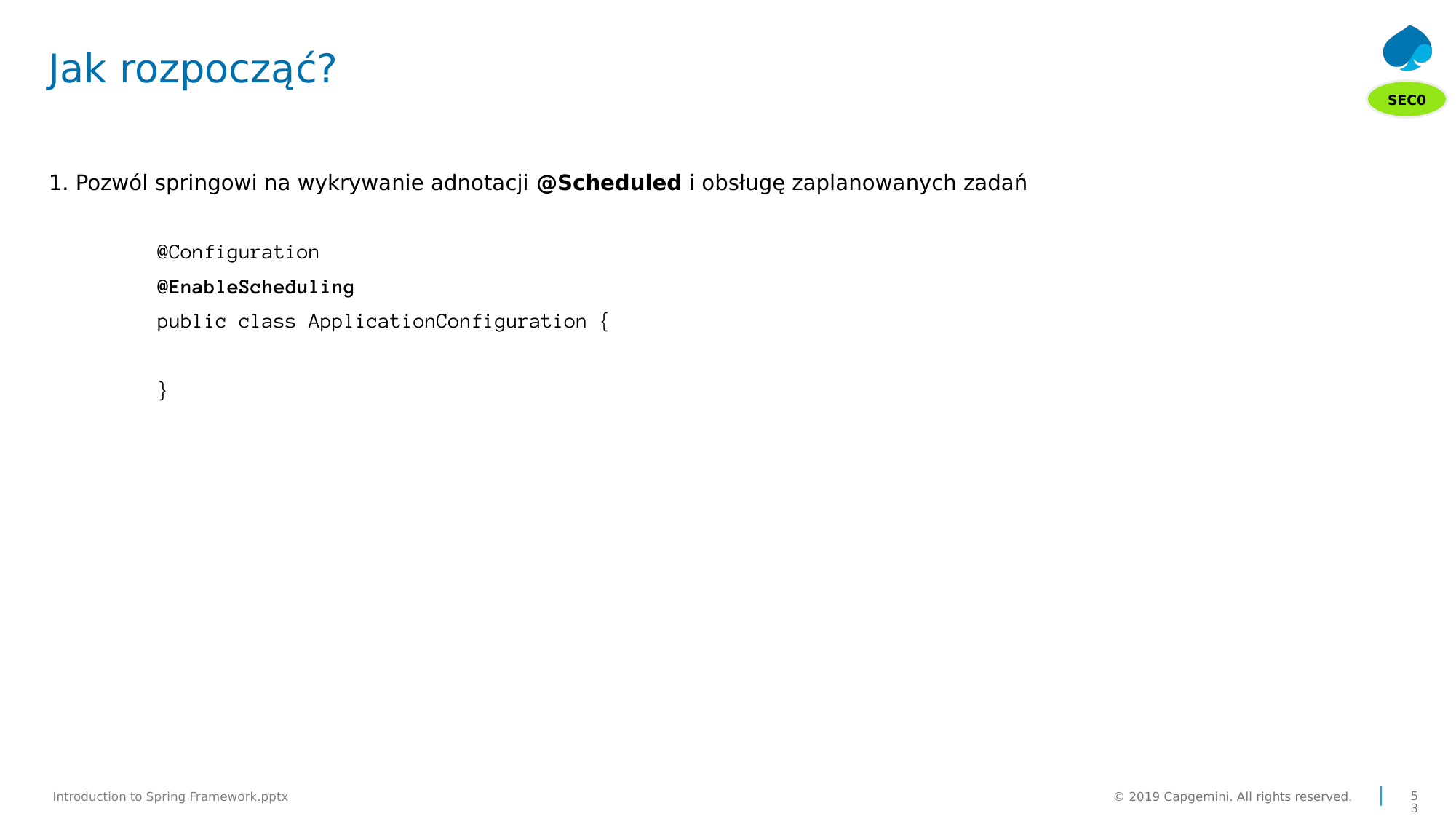

# Jak rozpocząć?
SEC0
1. Pozwól springowi na wykrywanie adnotacji @Scheduled i obsługę zaplanowanych zadań

	@Configuration
	@EnableScheduling
	public class ApplicationConfiguration {

	}

© 2019 Capgemini. All rights reserved.
53